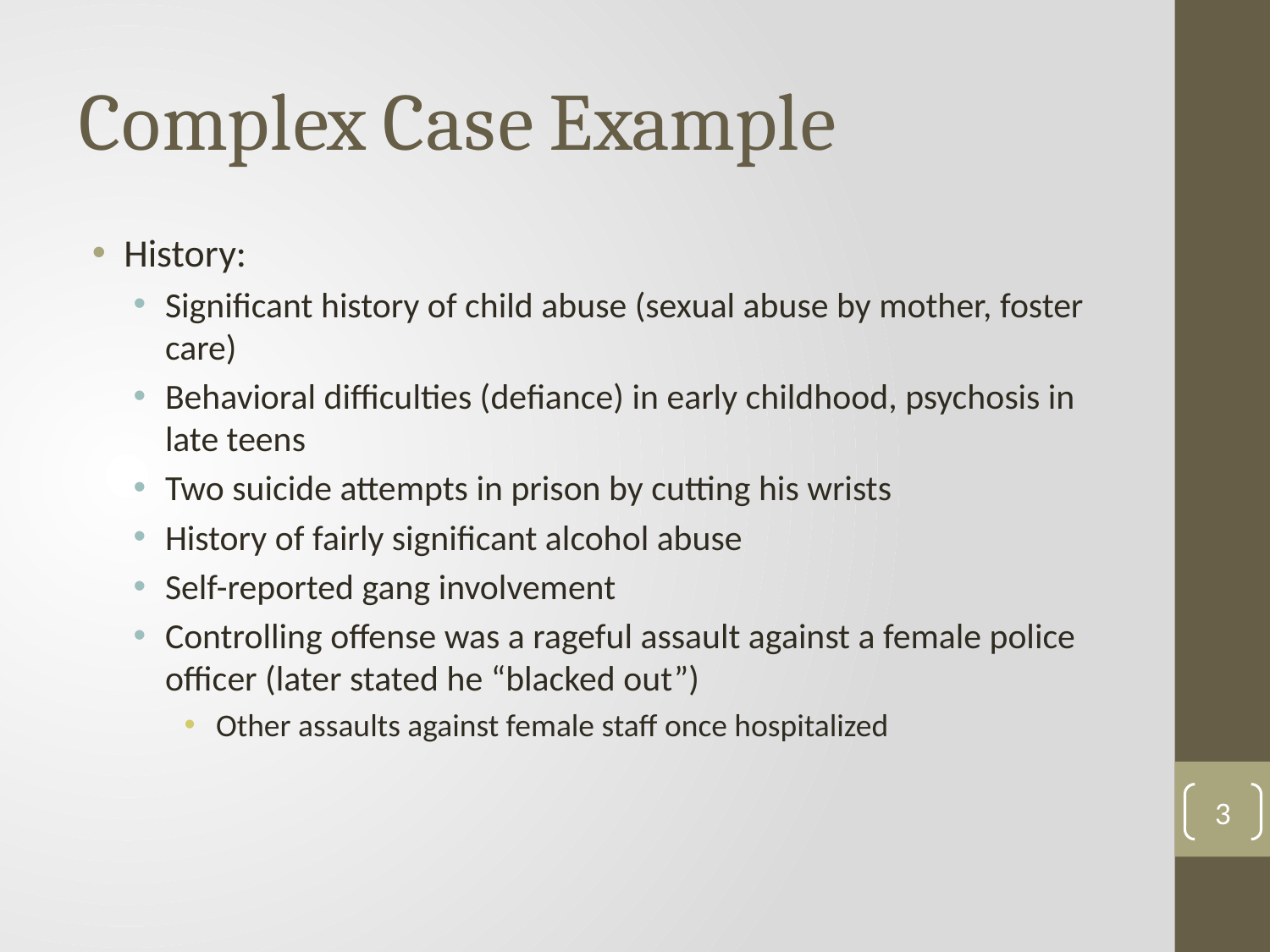

# Complex Case Example
History:
Significant history of child abuse (sexual abuse by mother, foster care)
Behavioral difficulties (defiance) in early childhood, psychosis in late teens
Two suicide attempts in prison by cutting his wrists
History of fairly significant alcohol abuse
Self-reported gang involvement
Controlling offense was a rageful assault against a female police officer (later stated he “blacked out”)
Other assaults against female staff once hospitalized
3